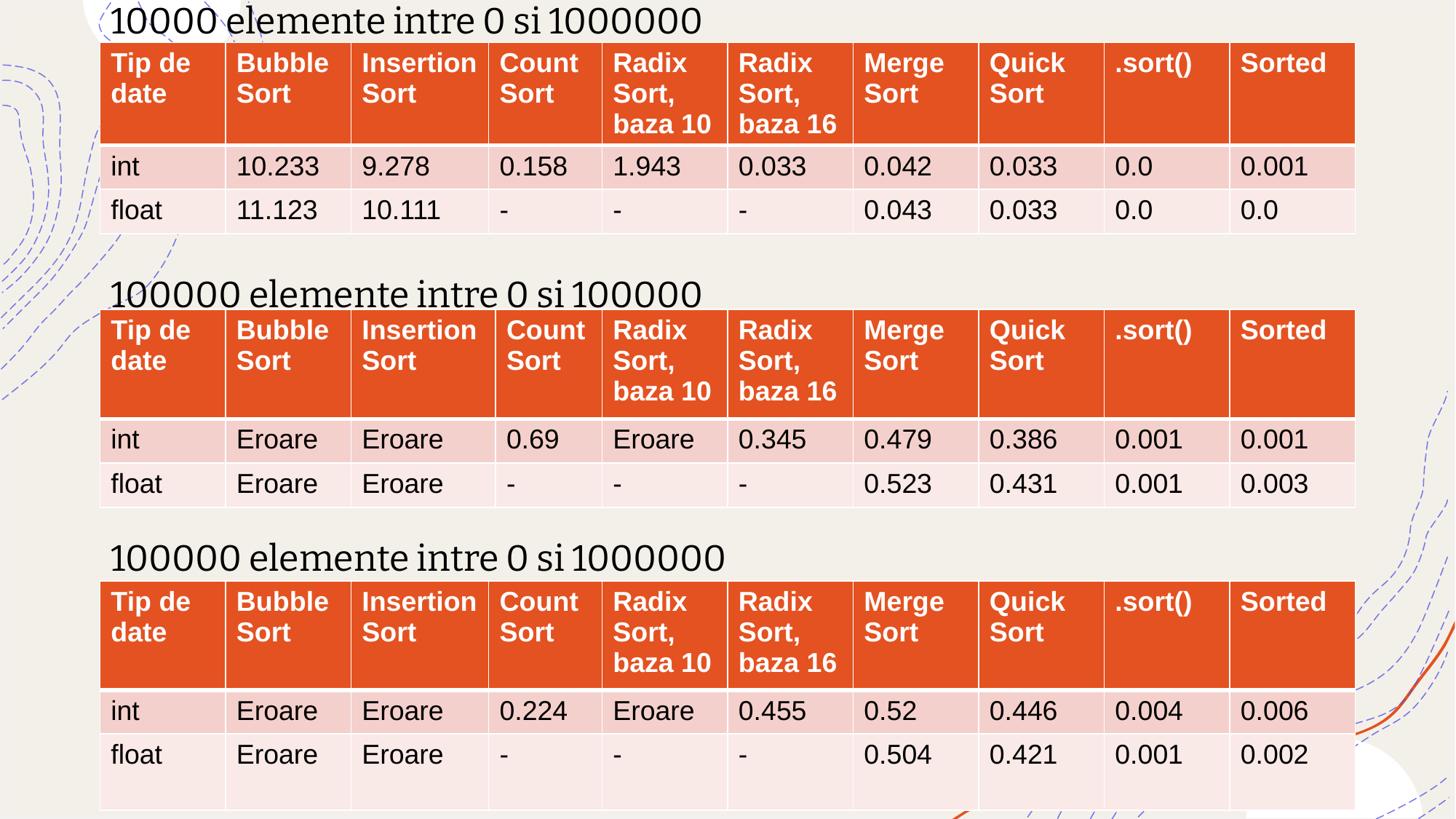

10000 elemente intre 0 si 1000000
| Tip de date | Bubble Sort | Insertion Sort | Count Sort | Radix Sort, baza 10 | Radix Sort, baza 16 | Merge Sort | Quick Sort | .sort() | Sorted |
| --- | --- | --- | --- | --- | --- | --- | --- | --- | --- |
| int | 10.233 | 9.278 | 0.158 | 1.943 | 0.033 | 0.042 | 0.033 | 0.0 | 0.001 |
| float | 11.123 | 10.111 | - | - | - | 0.043 | 0.033 | 0.0 | 0.0 |
#
100000 elemente intre 0 si 100000
| Tip de date | Bubble Sort | Insertion Sort | Count Sort | Radix Sort, baza 10 | Radix Sort, baza 16 | Merge Sort | Quick Sort | .sort() | Sorted |
| --- | --- | --- | --- | --- | --- | --- | --- | --- | --- |
| int | Eroare | Eroare | 0.69 | Eroare | 0.345 | 0.479 | 0.386 | 0.001 | 0.001 |
| float | Eroare | Eroare | - | - | - | 0.523 | 0.431 | 0.001 | 0.003 |
100000 elemente intre 0 si 1000000
| Tip de date | Bubble Sort | Insertion Sort | Count Sort | Radix Sort, baza 10 | Radix Sort, baza 16 | Merge Sort | Quick Sort | .sort() | Sorted |
| --- | --- | --- | --- | --- | --- | --- | --- | --- | --- |
| int | Eroare | Eroare | 0.224 | Eroare | 0.455 | 0.52 | 0.446 | 0.004 | 0.006 |
| float | Eroare | Eroare | - | - | - | 0.504 | 0.421 | 0.001 | 0.002 |